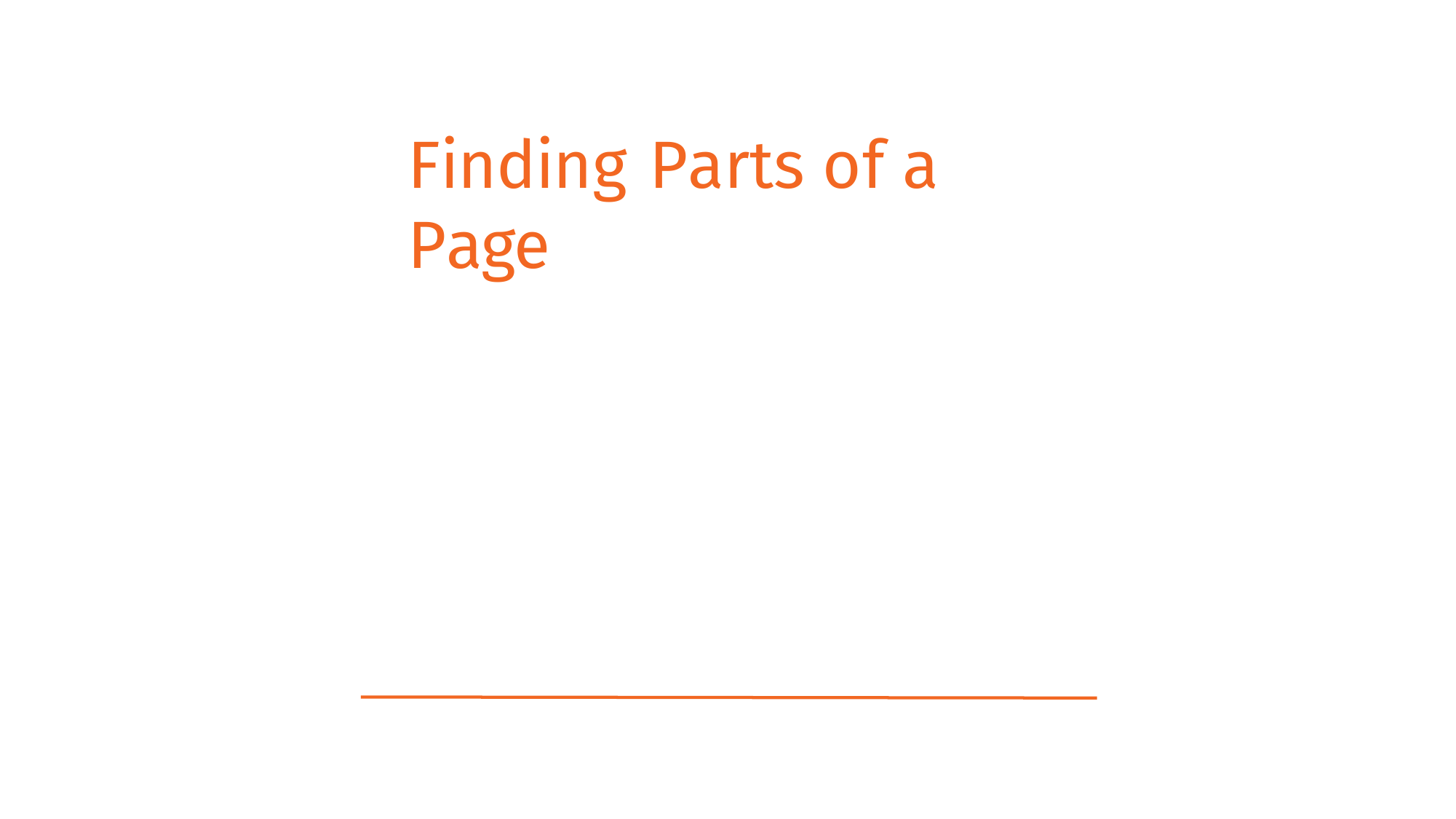

# Finding Parts of a Page

1